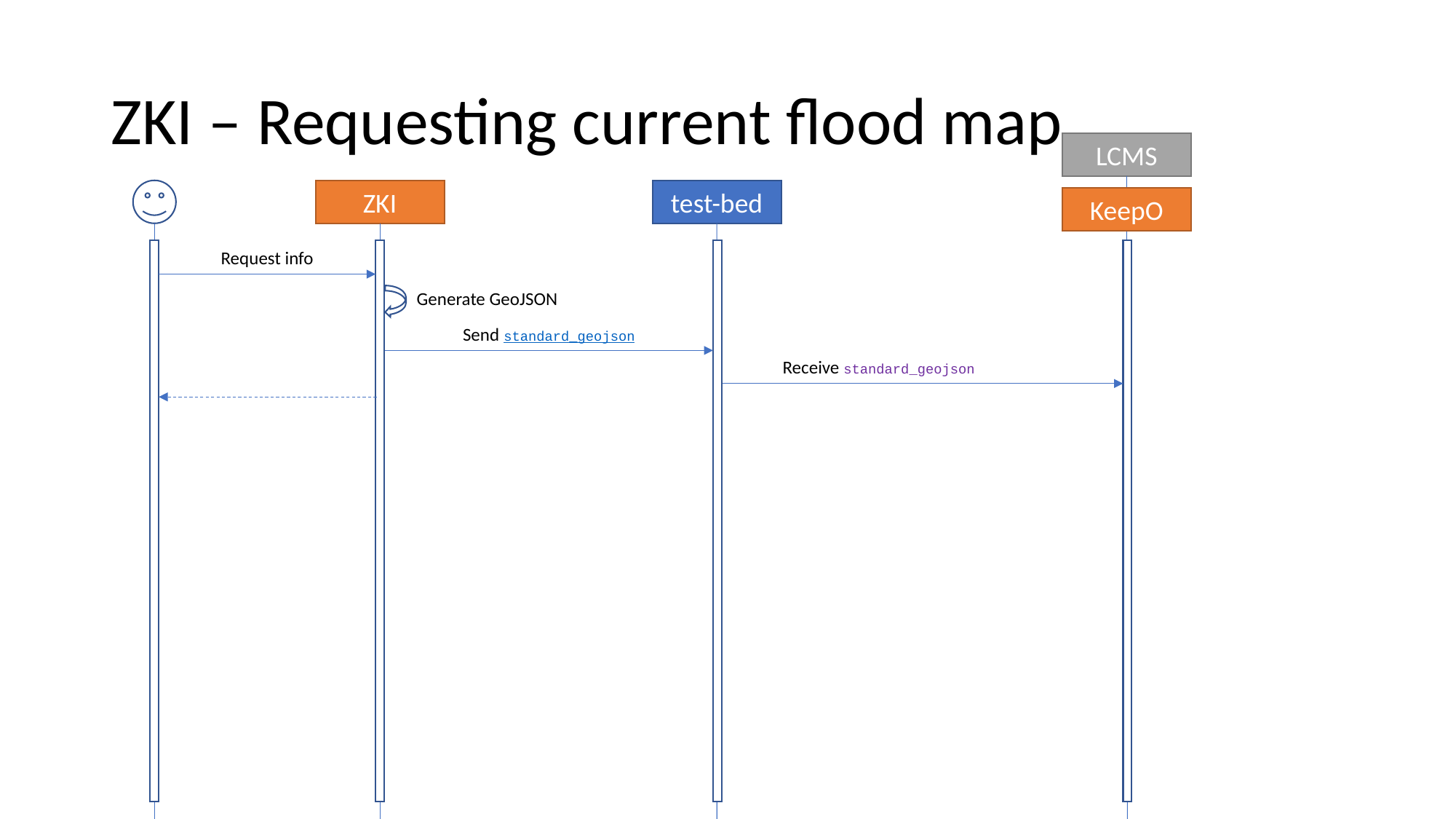

# ZKI – Requesting current flood map
LCMS

ZKI
test-bed
KeepO

Request info
Generate GeoJSON

Send standard_geojson
Receive standard_geojson